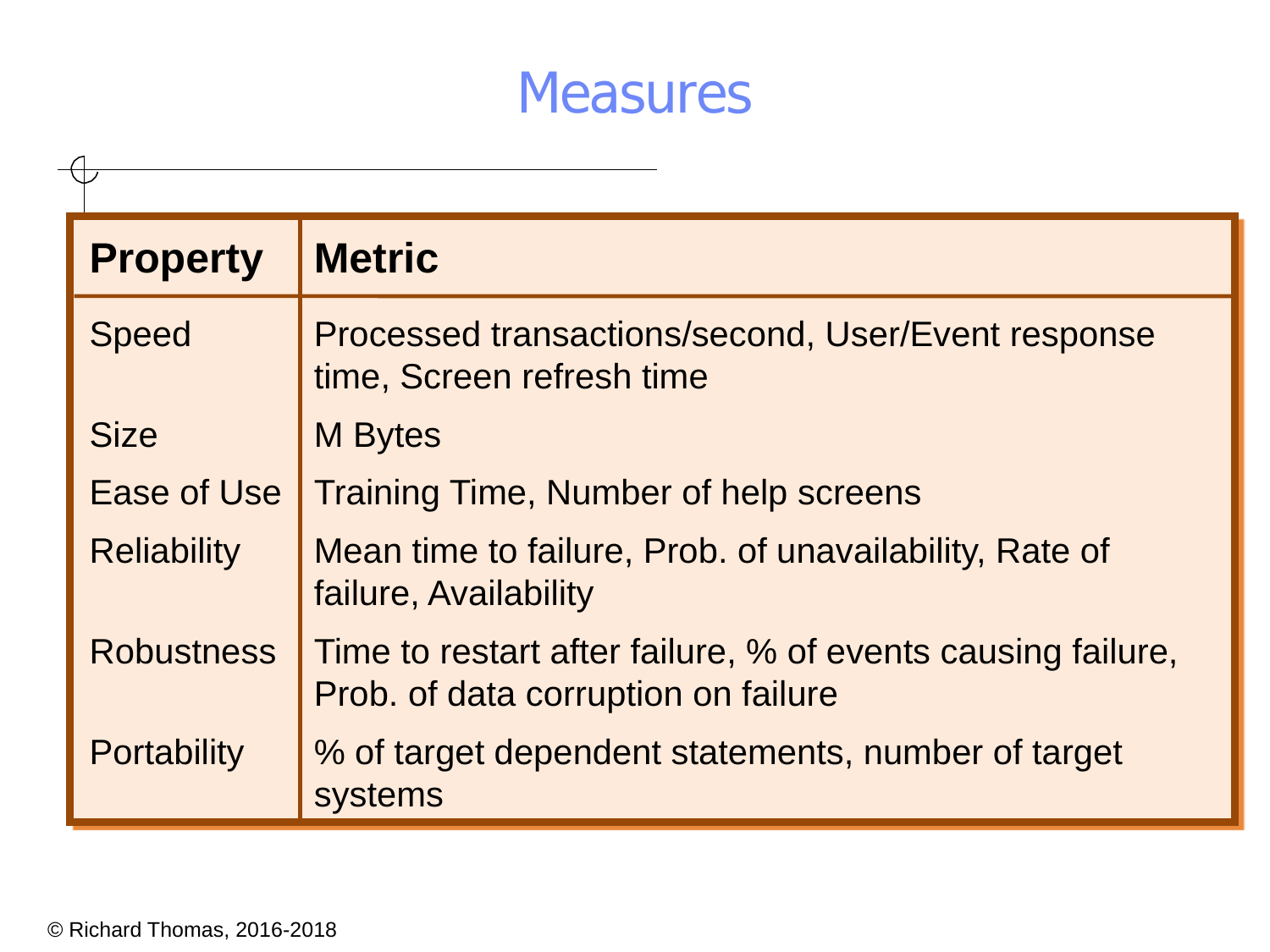

# Measures

Property	Metric

Speed	Processed transactions/second, User/Event response time, Screen refresh time
Size	M Bytes
Ease of Use	Training Time, Number of help screens
Reliability	Mean time to failure, Prob. of unavailability, Rate of failure, Availability
Robustness	Time to restart after failure, % of events causing failure, Prob. of data corruption on failure
Portability	% of target dependent statements, number of target systems